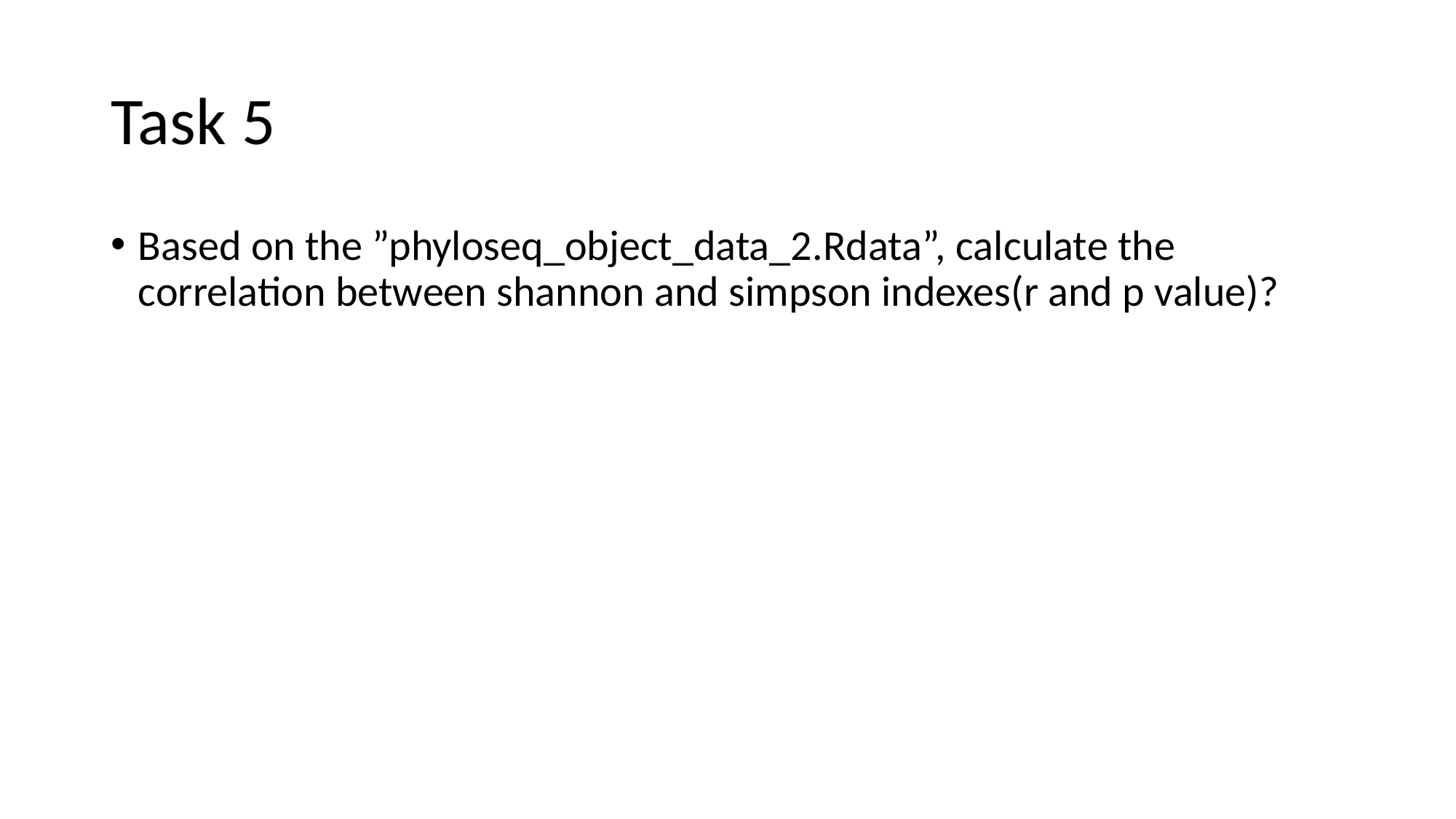

# Task 5
Based on the ”phyloseq_object_data_2.Rdata”, calculate the correlation between shannon and simpson indexes(r and p value)?